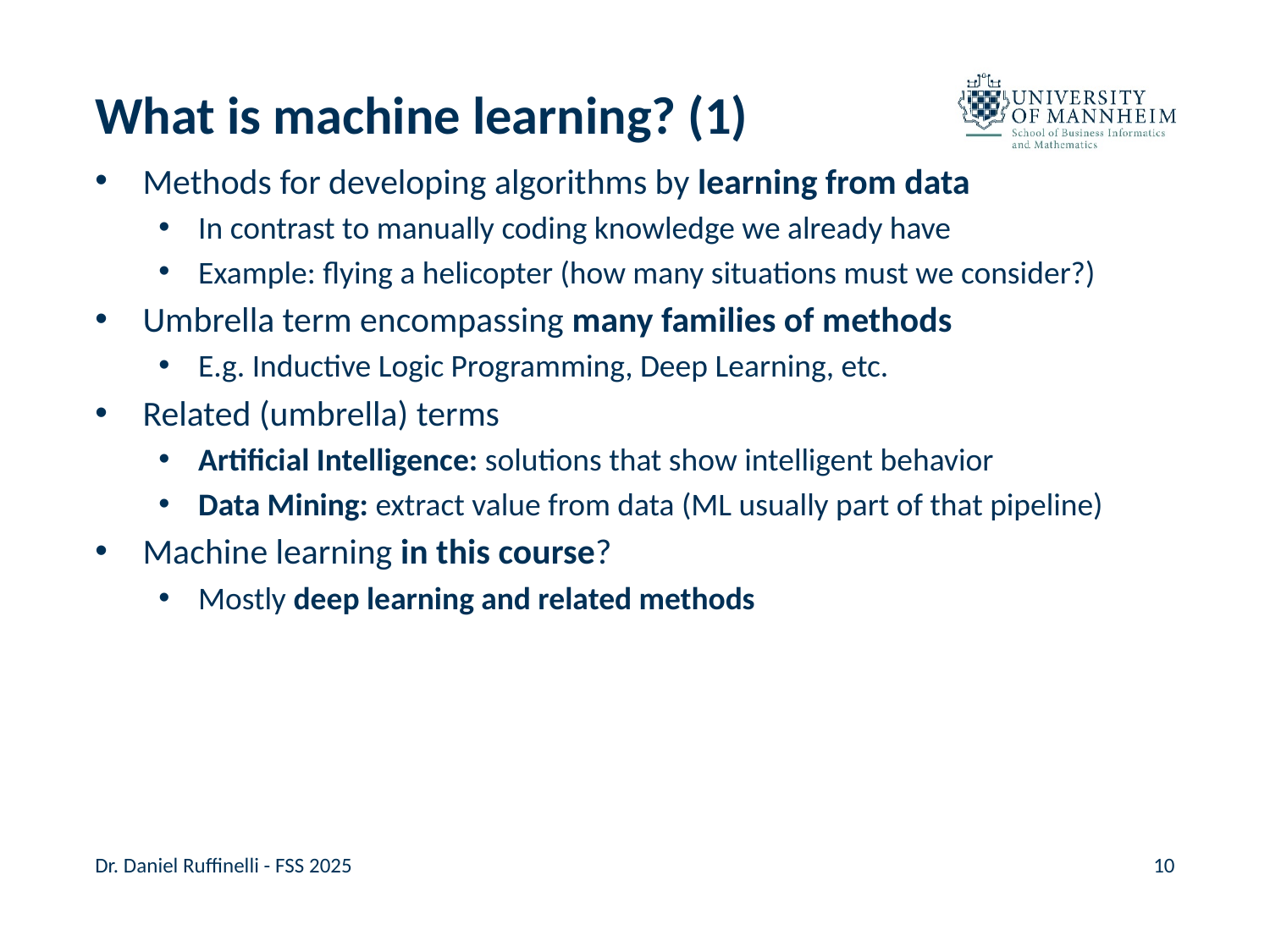

# What is machine learning? (1)
Methods for developing algorithms by learning from data
In contrast to manually coding knowledge we already have
Example: flying a helicopter (how many situations must we consider?)
Umbrella term encompassing many families of methods
E.g. Inductive Logic Programming, Deep Learning, etc.
Related (umbrella) terms
Artificial Intelligence: solutions that show intelligent behavior
Data Mining: extract value from data (ML usually part of that pipeline)
Machine learning in this course?
Mostly deep learning and related methods
Dr. Daniel Ruffinelli - FSS 2025
10